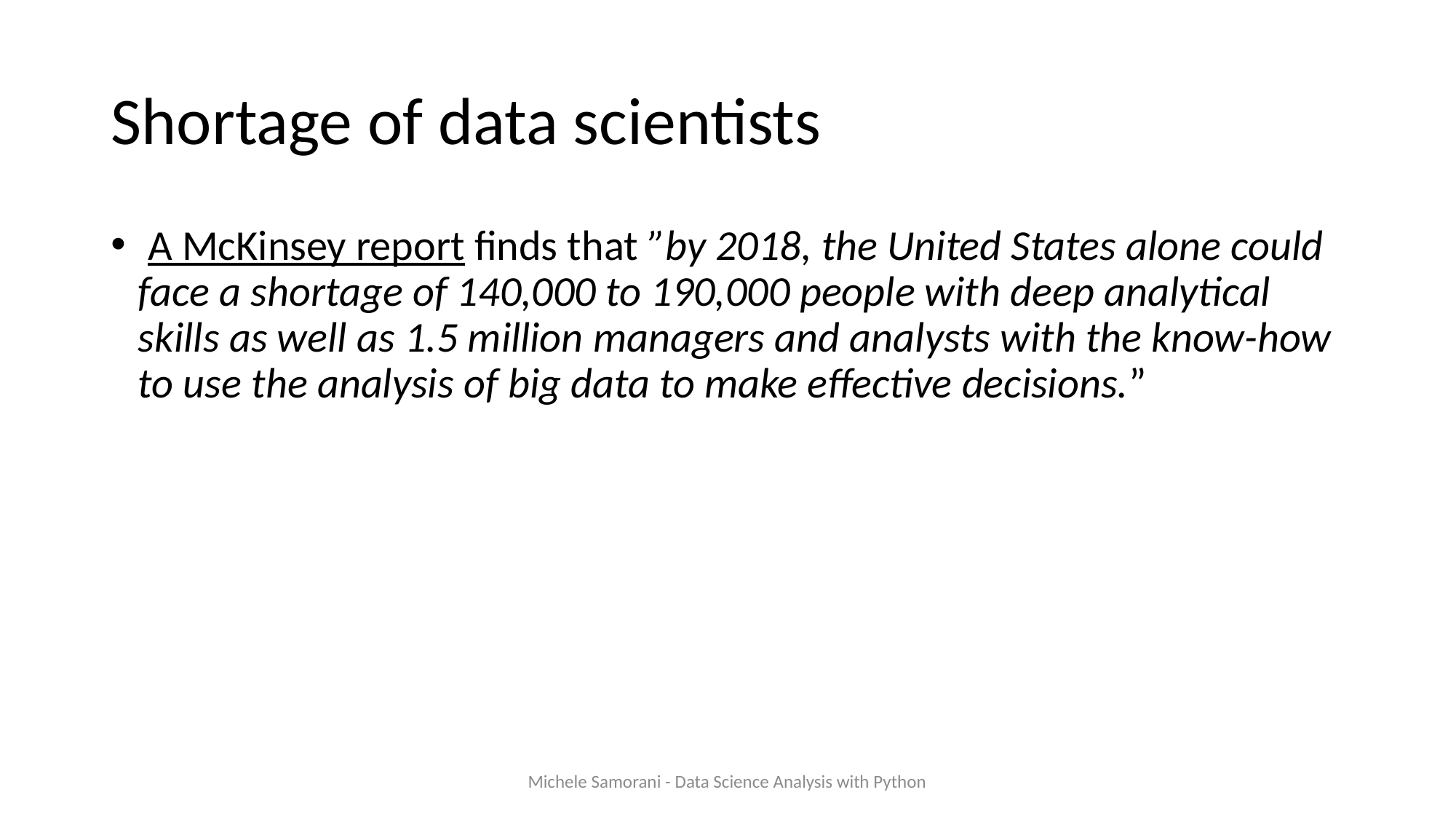

# Shortage of data scientists
 A McKinsey report finds that ”by 2018, the United States alone could face a shortage of 140,000 to 190,000 people with deep analytical skills as well as 1.5 million managers and analysts with the know-how to use the analysis of big data to make effective decisions.”

Michele Samorani - Data Science Analysis with Python